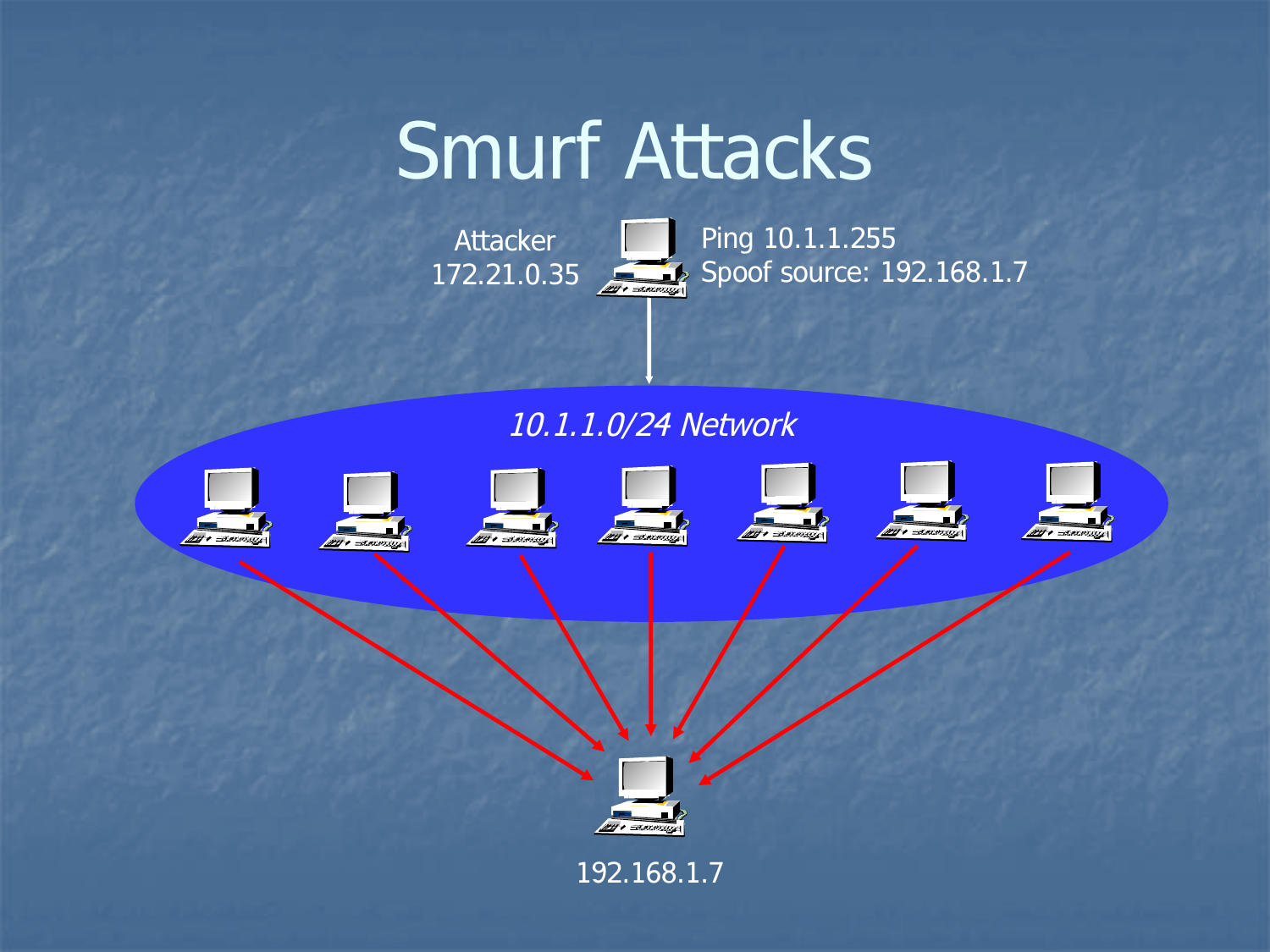

# Smurf Attacks
Ping 10.1.1.255
Spoof source: 192.168.1.7
Attacker
172.21.0.35

10.1.1.0/24 Network

192.168.1.7